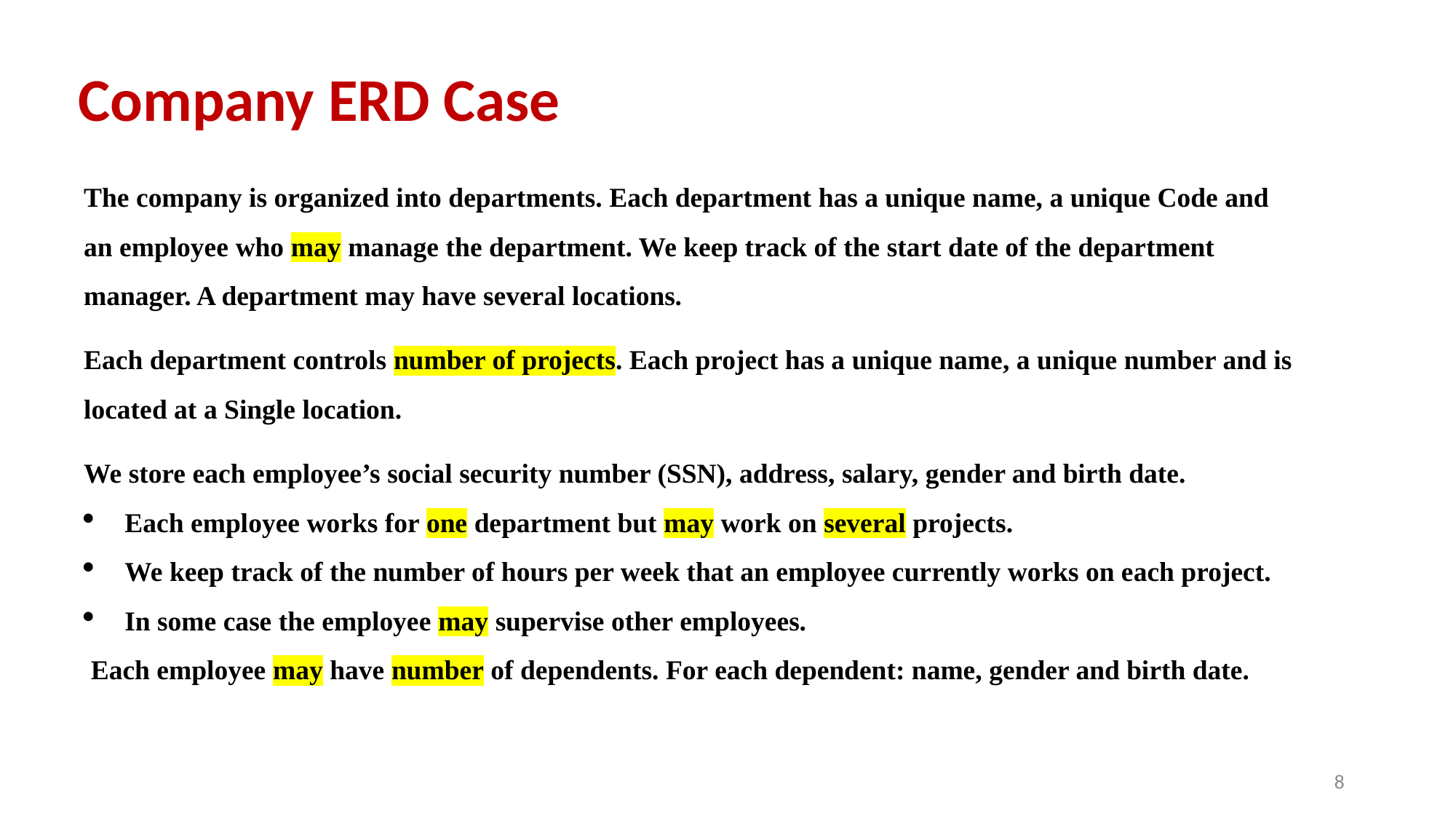

Company ERD Case
The company is organized into departments. Each department has a unique name, a unique Code and an employee who may manage the department. We keep track of the start date of the department manager. A department may have several locations.
Each department controls number of projects. Each project has a unique name, a unique number and is located at a Single location.
We store each employee’s social security number (SSN), address, salary, gender and birth date.
Each employee works for one department but may work on several projects.
We keep track of the number of hours per week that an employee currently works on each project.
In some case the employee may supervise other employees.
 Each employee may have number of dependents. For each dependent: name, gender and birth date.
8